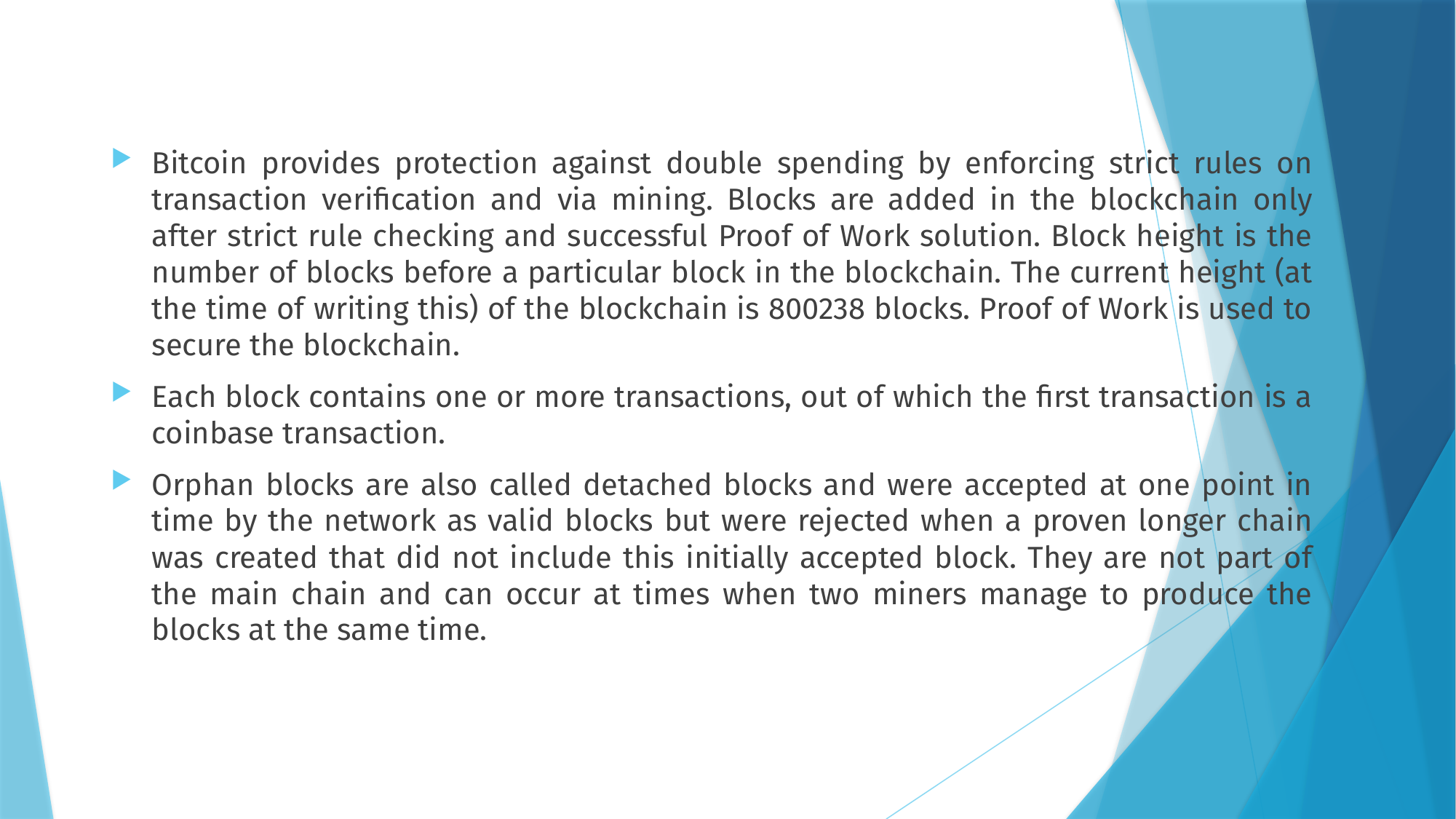

Bitcoin provides protection against double spending by enforcing strict rules on transaction verification and via mining. Blocks are added in the blockchain only after strict rule checking and successful Proof of Work solution. Block height is the number of blocks before a particular block in the blockchain. The current height (at the time of writing this) of the blockchain is 800238 blocks. Proof of Work is used to secure the blockchain.
Each block contains one or more transactions, out of which the first transaction is a coinbase transaction.
Orphan blocks are also called detached blocks and were accepted at one point in time by the network as valid blocks but were rejected when a proven longer chain was created that did not include this initially accepted block. They are not part of the main chain and can occur at times when two miners manage to produce the blocks at the same time.